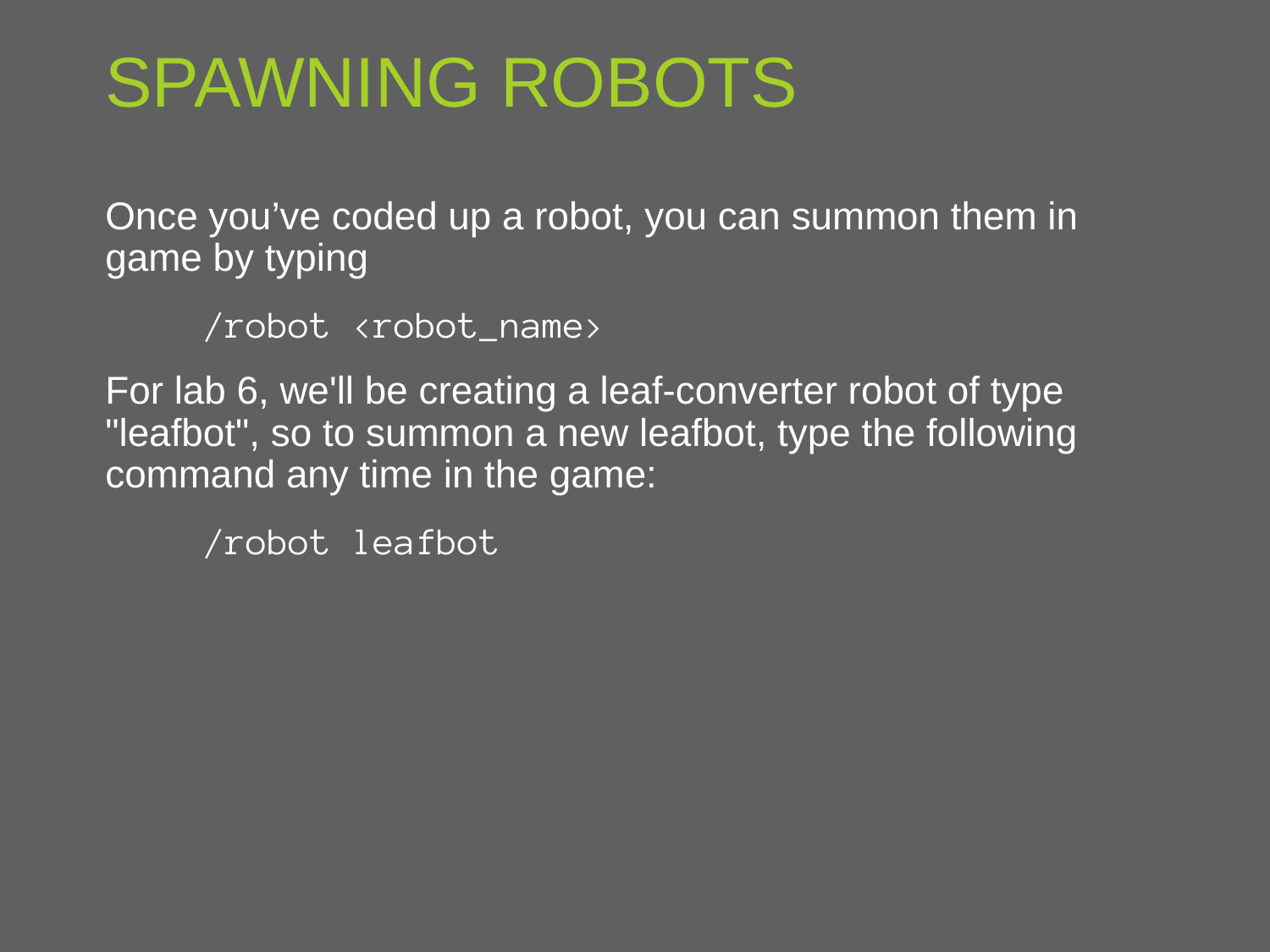

# Spawning Robots
Once you’ve coded up a robot, you can summon them in game by typing
/robot <robot_name>
For lab 6, we'll be creating a leaf-converter robot of type "leafbot", so to summon a new leafbot, type the following command any time in the game:
/robot leafbot